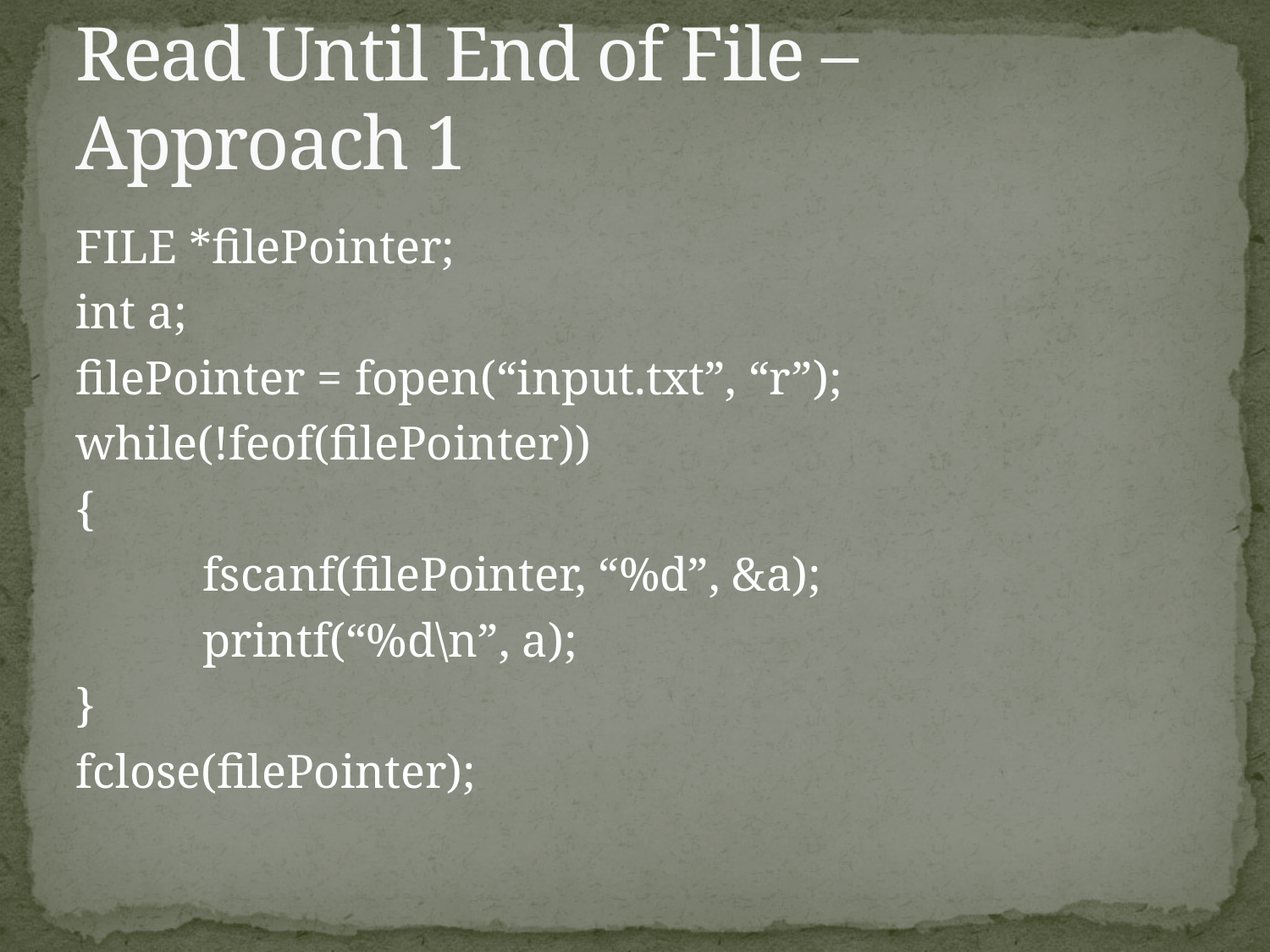

# Read Until End of File – Approach 1
FILE *filePointer;
int a;
filePointer = fopen(“input.txt”, “r”);
while(!feof(filePointer))
{
	fscanf(filePointer, “%d”, &a);
	printf(“%d\n”, a);
}
fclose(filePointer);